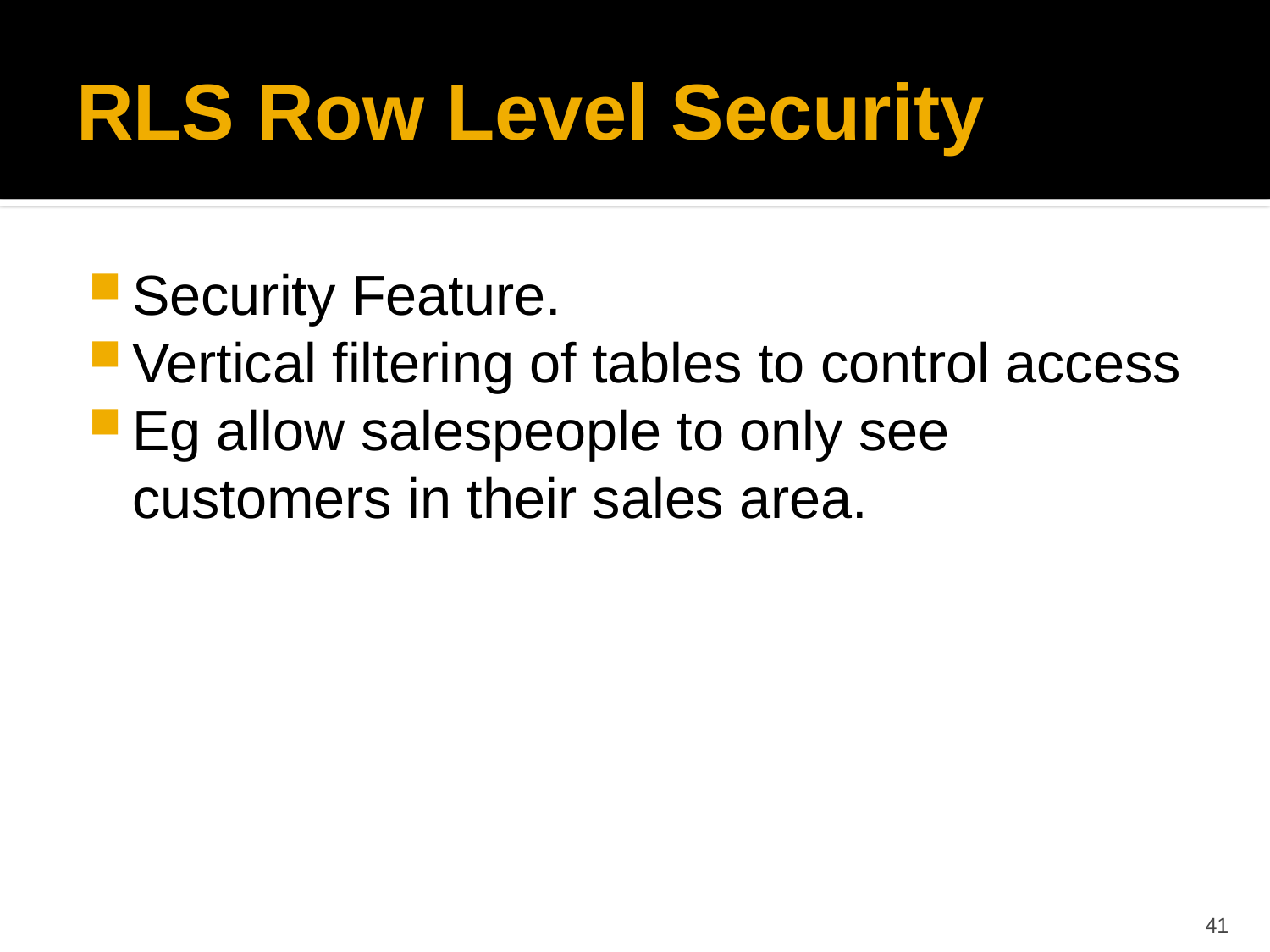

# RLS Row Level Security
Security Feature.
Vertical filtering of tables to control access
Eg allow salespeople to only see customers in their sales area.

41